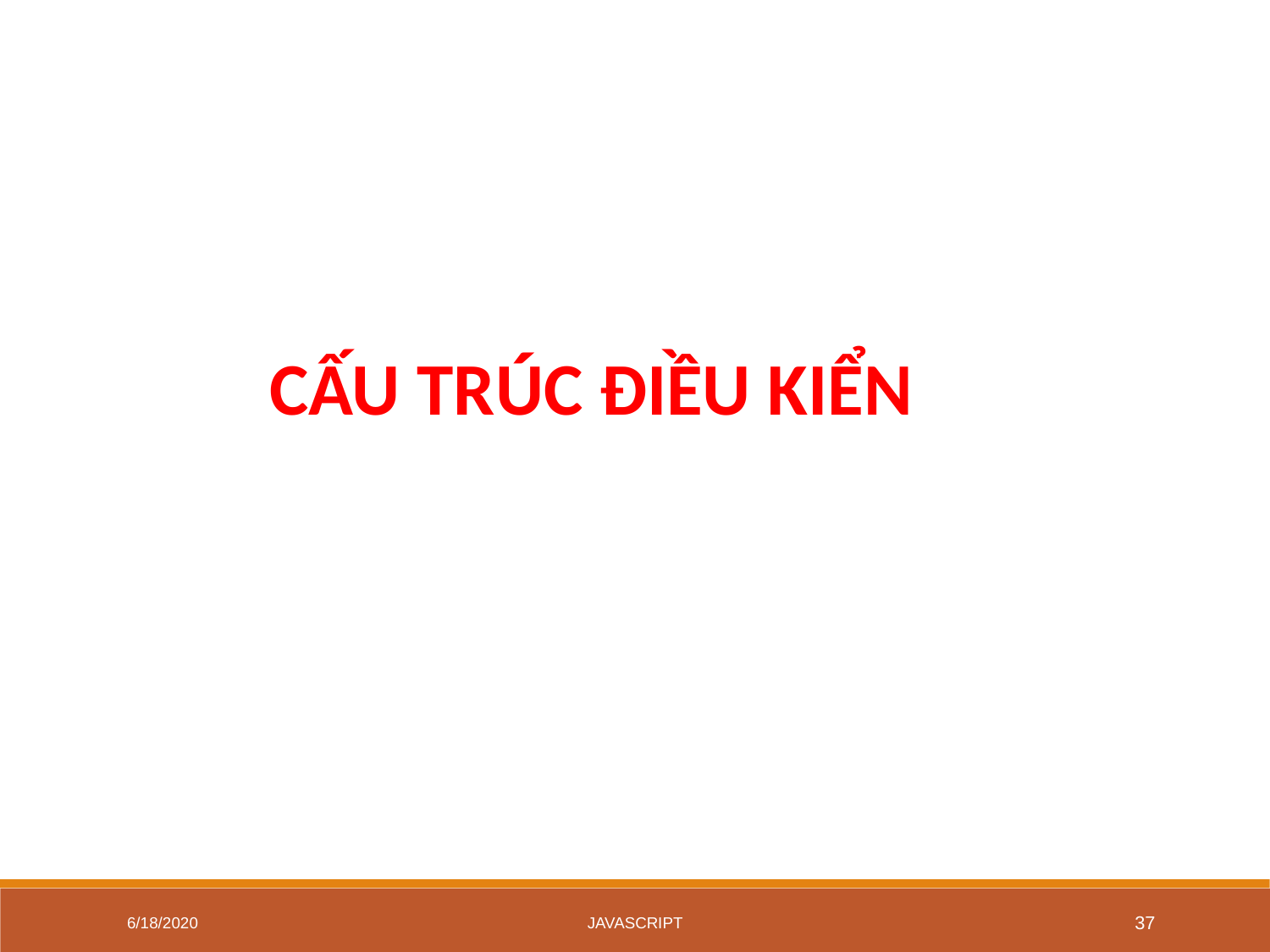

CẤU TRÚC ĐIỀU KIỂN
6/18/2020
JavaScript
37